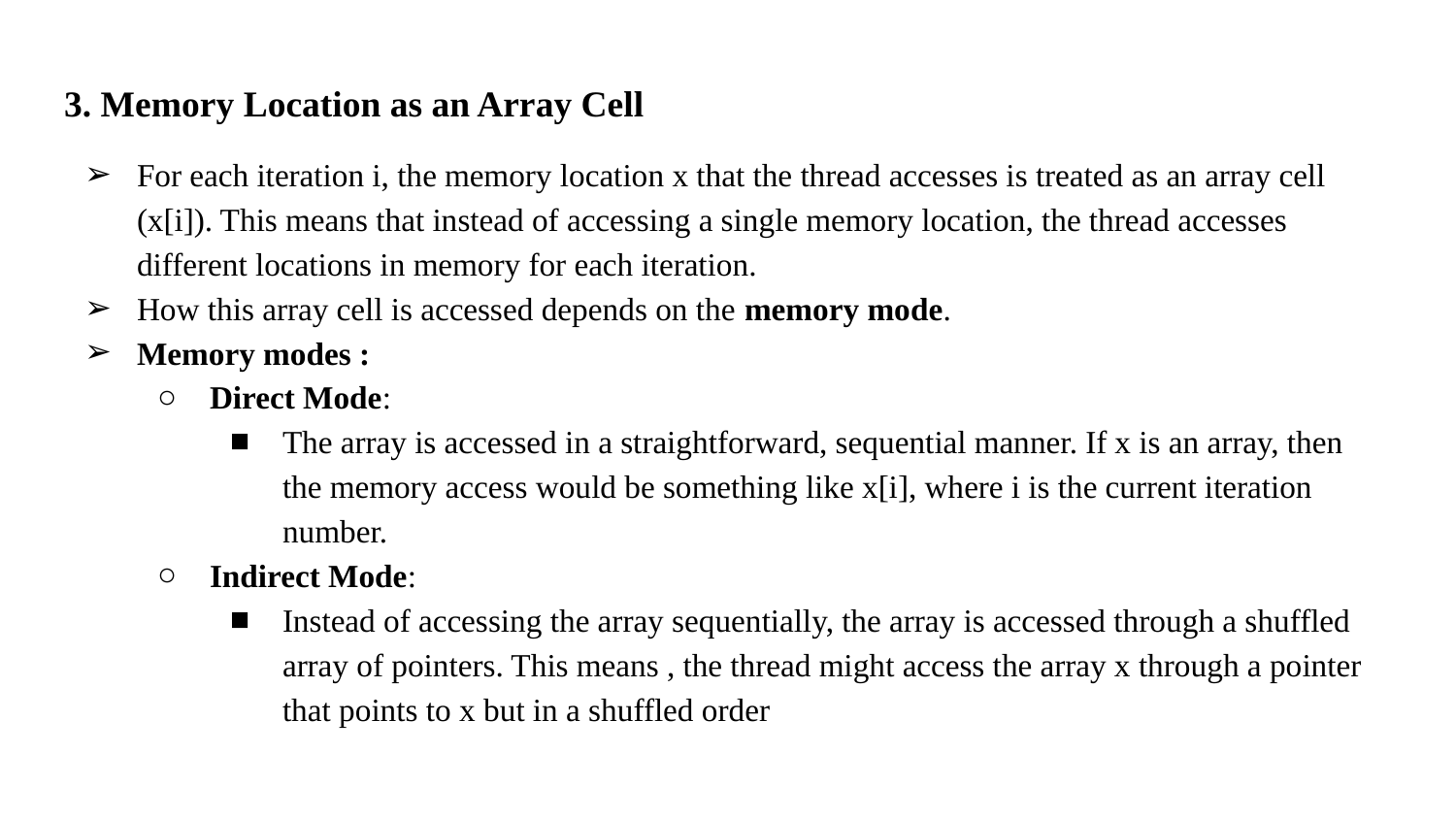

3. Memory Location as an Array Cell
For each iteration i, the memory location x that the thread accesses is treated as an array cell (x[i]). This means that instead of accessing a single memory location, the thread accesses different locations in memory for each iteration.
How this array cell is accessed depends on the memory mode.
Memory modes :
Direct Mode:
The array is accessed in a straightforward, sequential manner. If x is an array, then the memory access would be something like x[i], where i is the current iteration number.
Indirect Mode:
Instead of accessing the array sequentially, the array is accessed through a shuffled array of pointers. This means , the thread might access the array x through a pointer that points to x but in a shuffled order